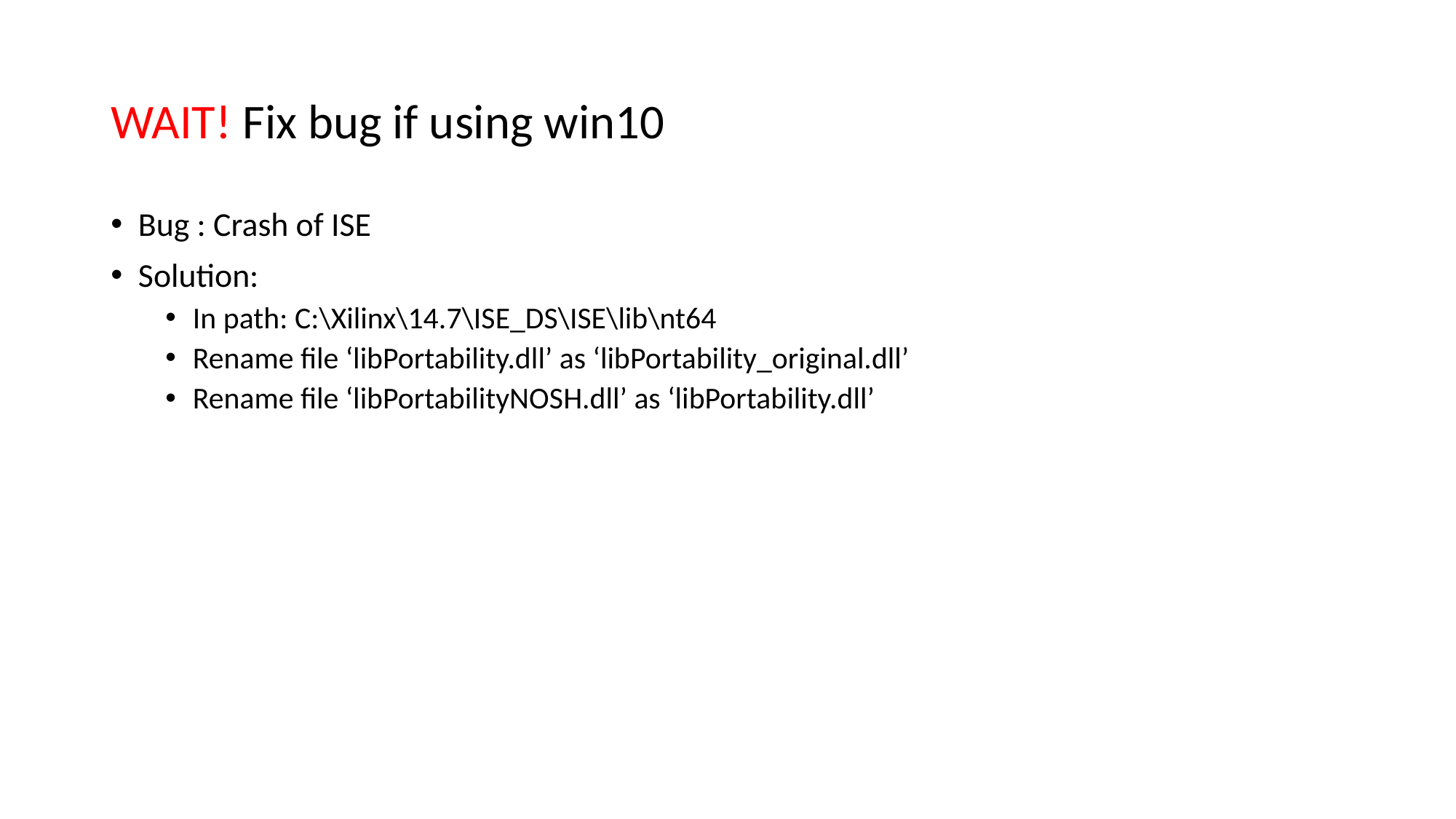

# WAIT! Fix bug if using win10
Bug : Crash of ISE
Solution:
In path: C:\Xilinx\14.7\ISE_DS\ISE\lib\nt64
Rename file ‘libPortability.dll’ as ‘libPortability_original.dll’
Rename file ‘libPortabilityNOSH.dll’ as ‘libPortability.dll’